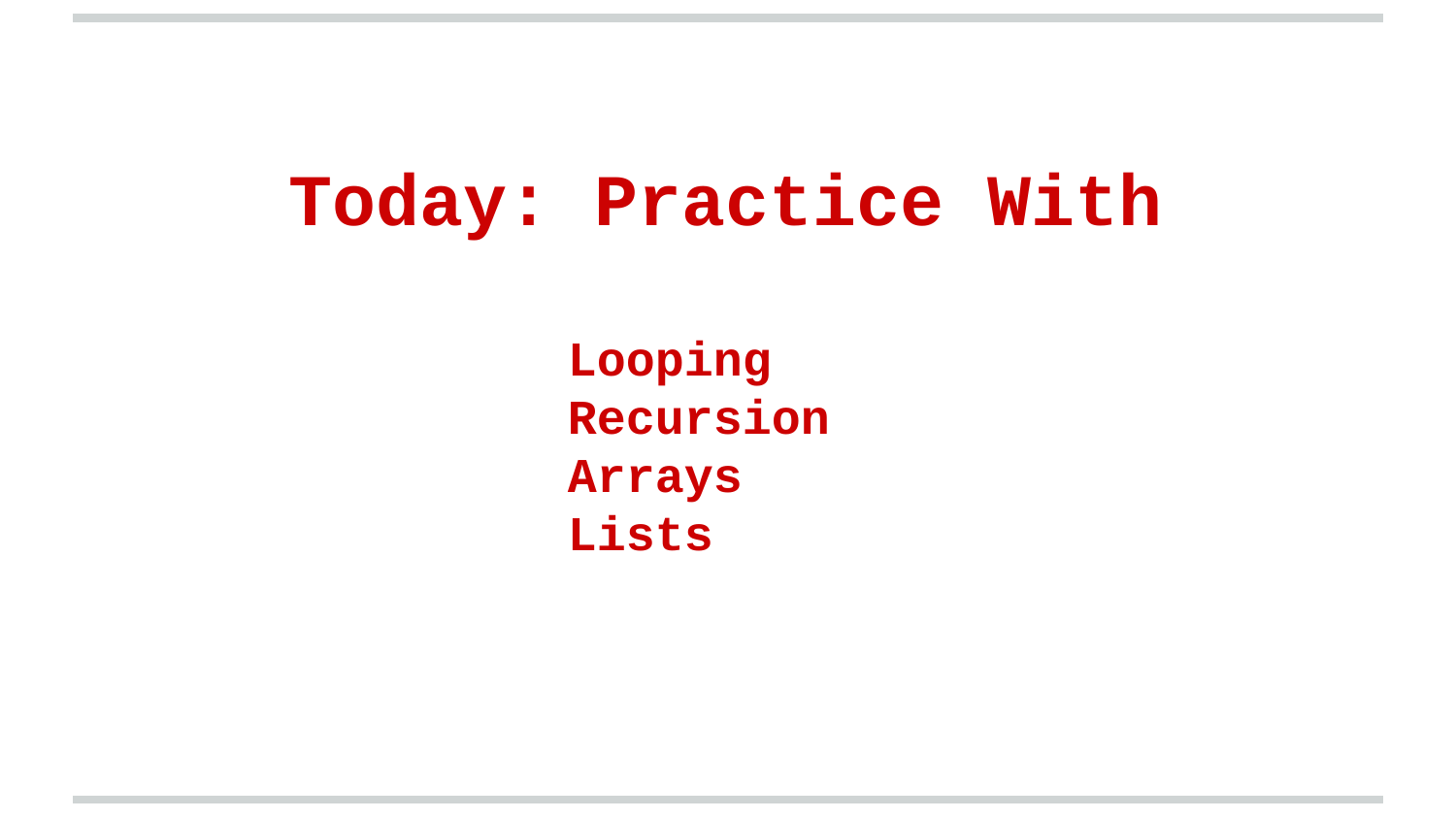

Today: Practice With

Looping
Recursion
Arrays
Lists